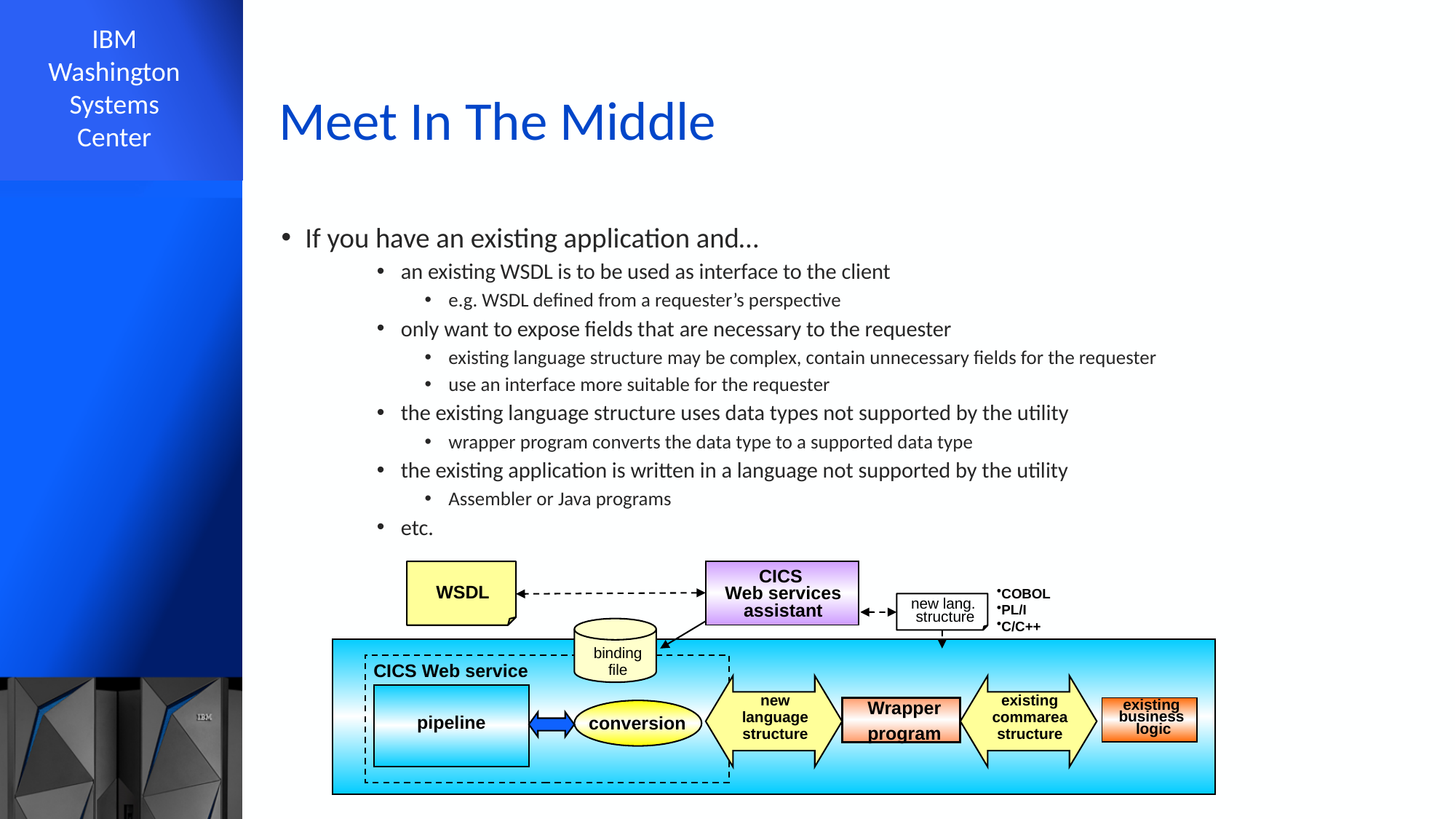

# Meet In The Middle
If you have an existing application and…
an existing WSDL is to be used as interface to the client
e.g. WSDL defined from a requester’s perspective
only want to expose fields that are necessary to the requester
existing language structure may be complex, contain unnecessary fields for the requester
use an interface more suitable for the requester
the existing language structure uses data types not supported by the utility
wrapper program converts the data type to a supported data type
the existing application is written in a language not supported by the utility
Assembler or Java programs
etc.

CICS
Web services
assistant
WSDL
COBOL
PL/I
C/C++

new lang.
structure

binding
file

CICS Web service

Wrapper
program
new
language
structure
existing
commarea
structure
existing
business
 logic

pipeline
conversion
45